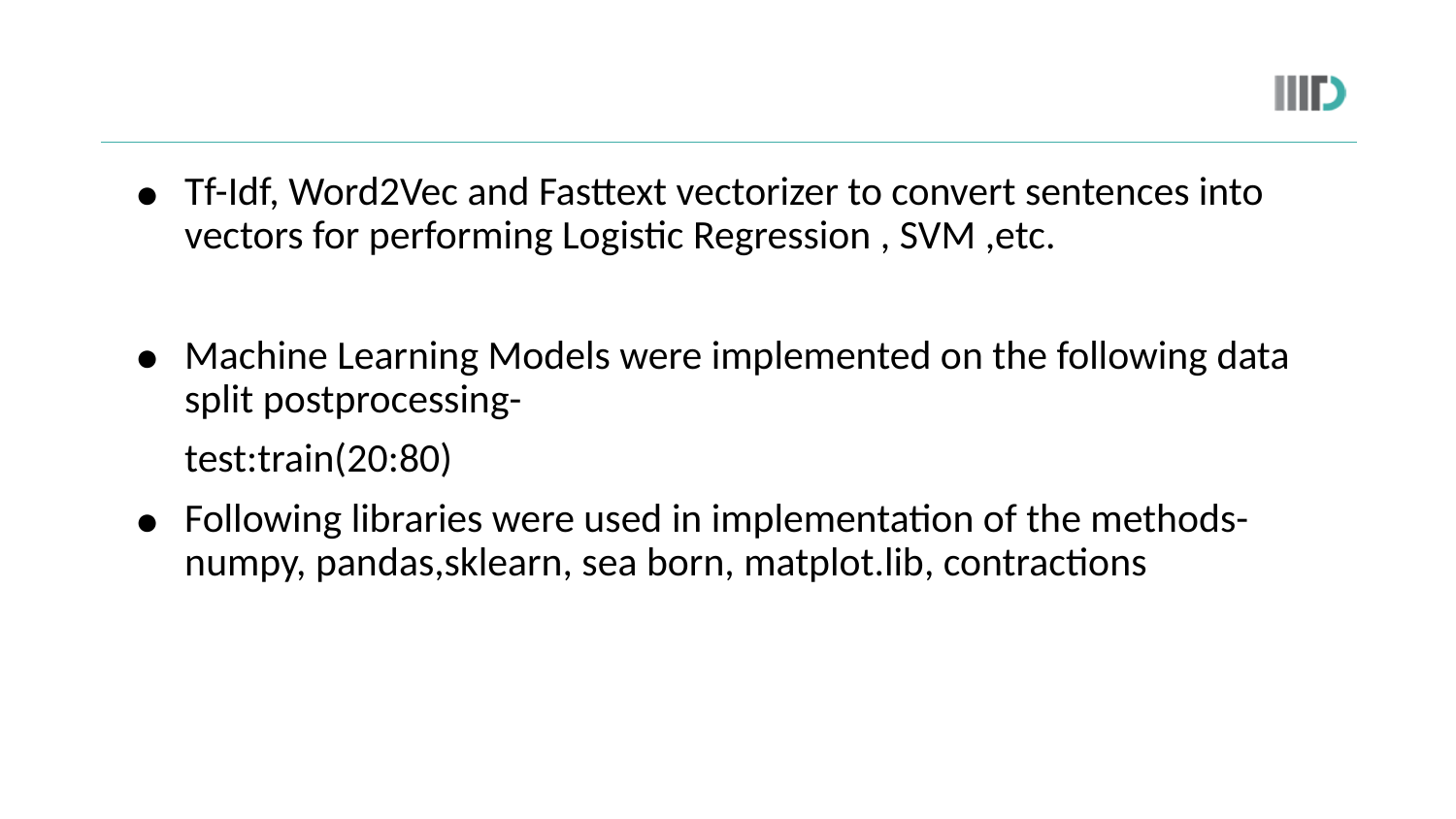

Tf-Idf, Word2Vec and Fasttext vectorizer to convert sentences into vectors for performing Logistic Regression , SVM ,etc.

Machine Learning Models were implemented on the following data split postprocessing-
test:train(20:80)
Following libraries were used in implementation of the methods-numpy, pandas,sklearn, sea born, matplot.lib, contractions